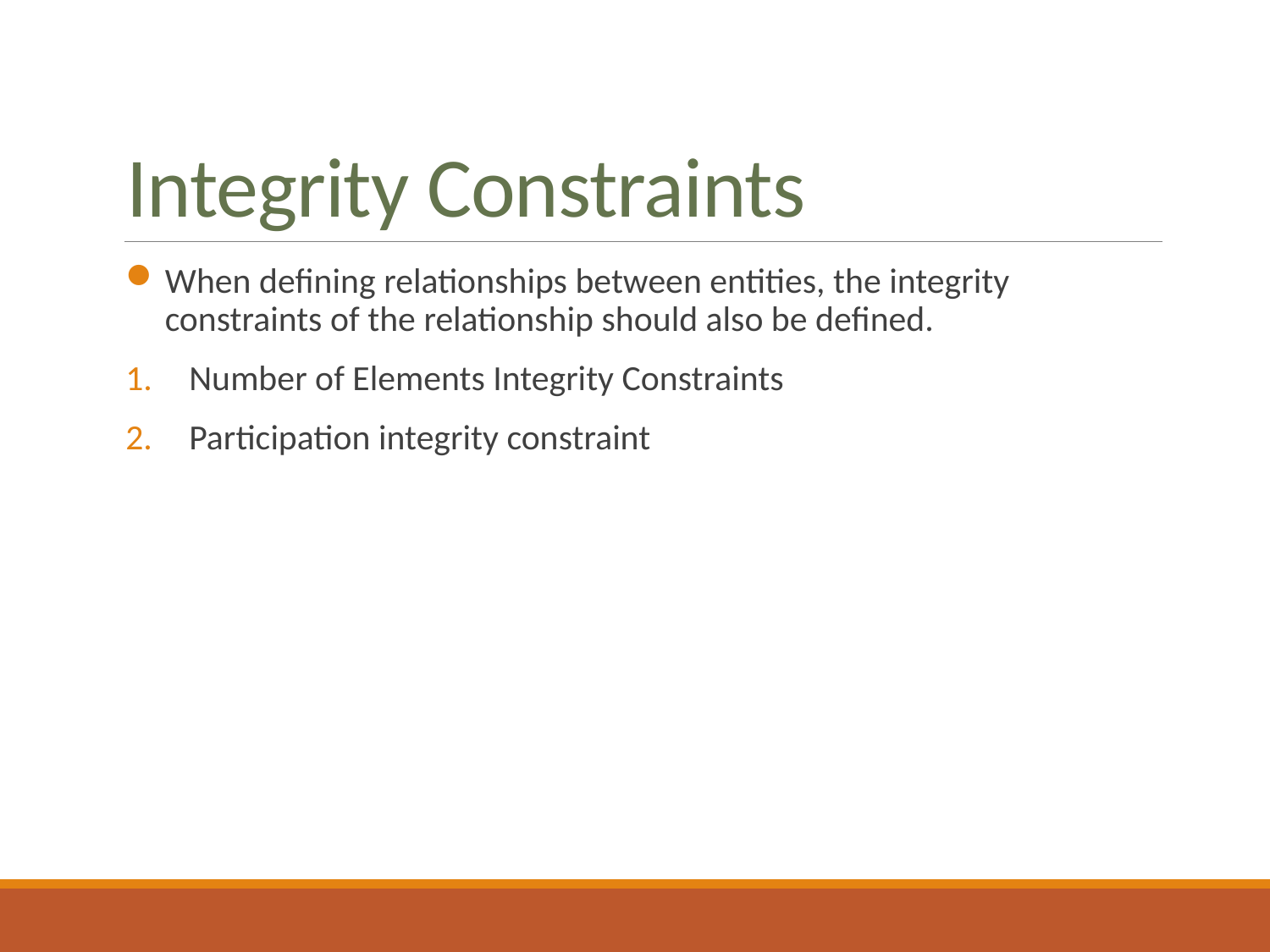

# Integrity Constraints
When defining relationships between entities, the integrity constraints of the relationship should also be defined.
Number of Elements Integrity Constraints
Participation integrity constraint